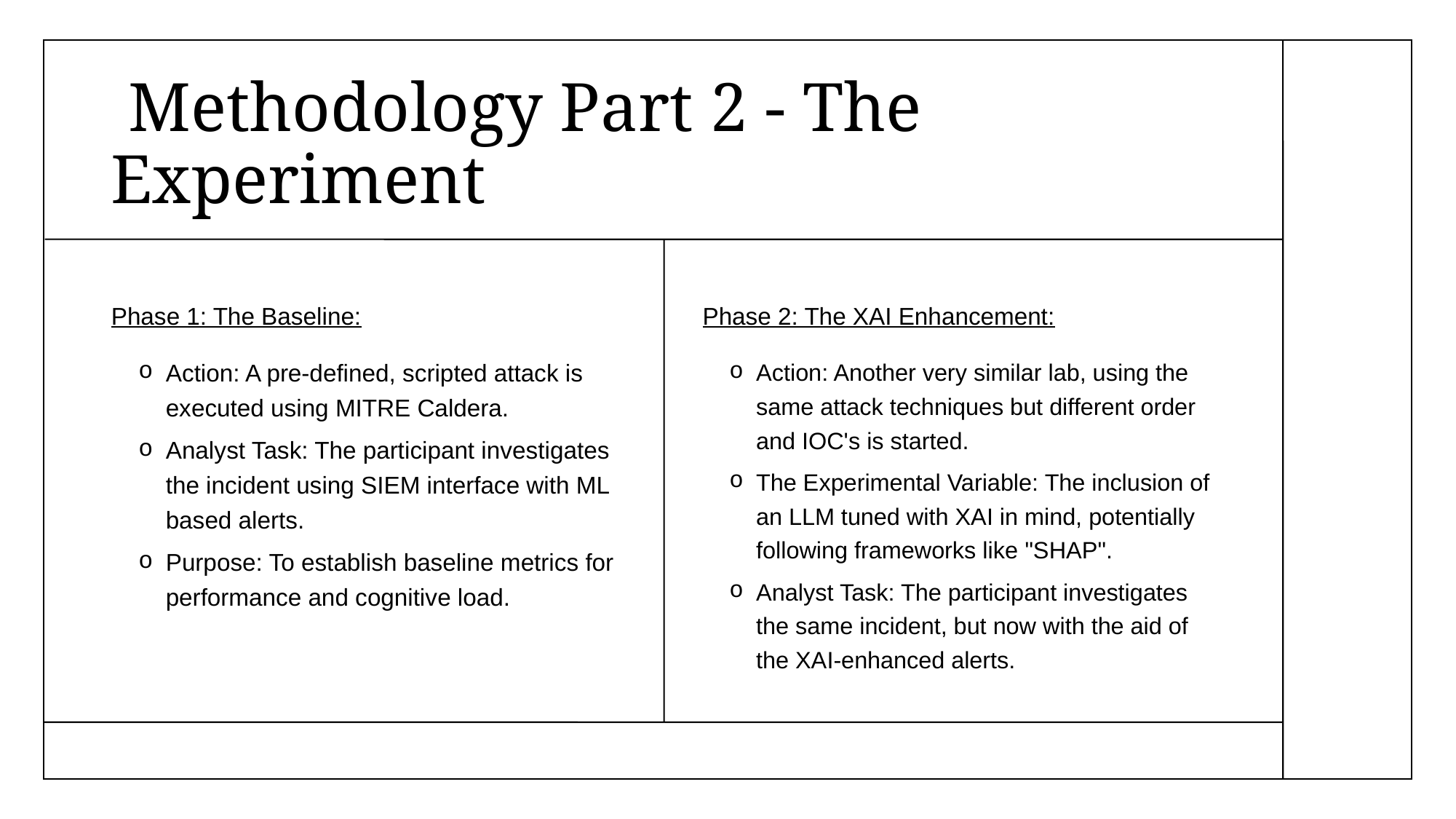

# Methodology Part 2 - The Experiment
Phase 1: The Baseline:
Phase 2: The XAI Enhancement:
Action: A pre-defined, scripted attack is executed using MITRE Caldera.
Analyst Task: The participant investigates the incident using SIEM interface with ML based alerts.
Purpose: To establish baseline metrics for performance and cognitive load.
Action: Another very similar lab, using the same attack techniques but different order and IOC's is started.
The Experimental Variable: The inclusion of an LLM tuned with XAI in mind, potentially following frameworks like "SHAP".
Analyst Task: The participant investigates the same incident, but now with the aid of the XAI-enhanced alerts.